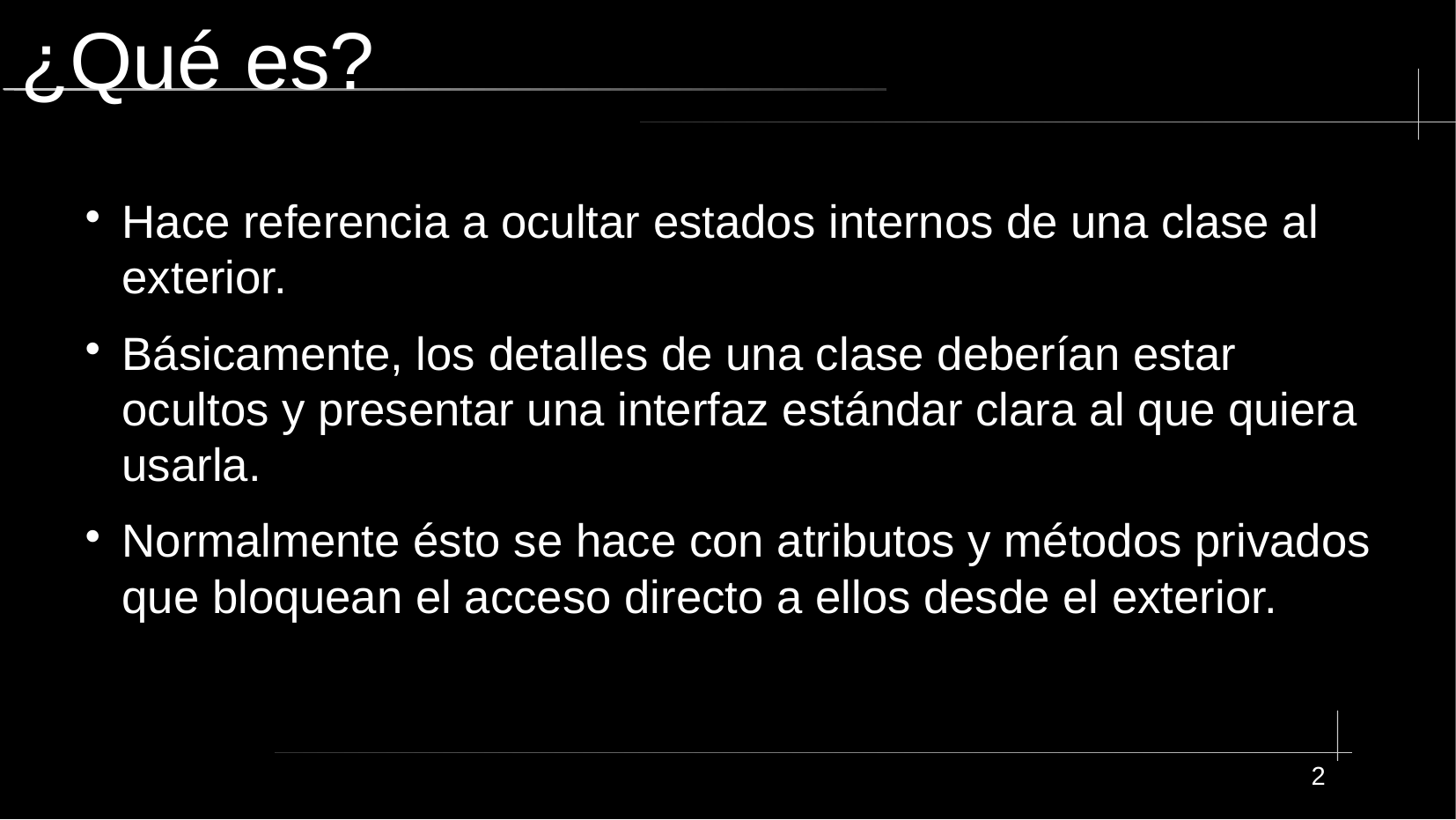

# ¿Qué es?
Hace referencia a ocultar estados internos de una clase al exterior.
Básicamente, los detalles de una clase deberían estar ocultos y presentar una interfaz estándar clara al que quiera usarla.
Normalmente ésto se hace con atributos y métodos privados que bloquean el acceso directo a ellos desde el exterior.
2